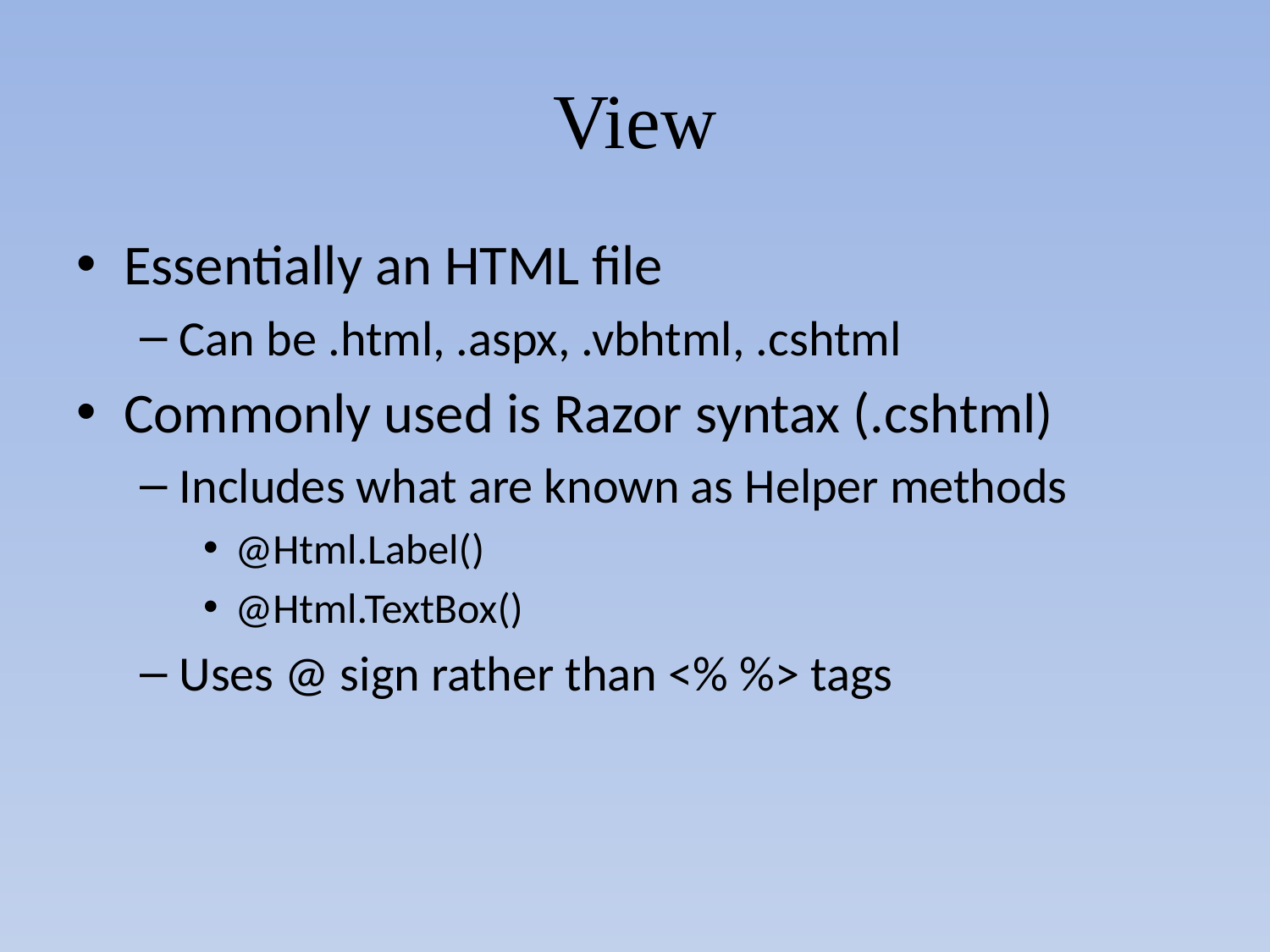

# View
Essentially an HTML file
Can be .html, .aspx, .vbhtml, .cshtml
Commonly used is Razor syntax (.cshtml)
Includes what are known as Helper methods
@Html.Label()
@Html.TextBox()
Uses @ sign rather than <% %> tags